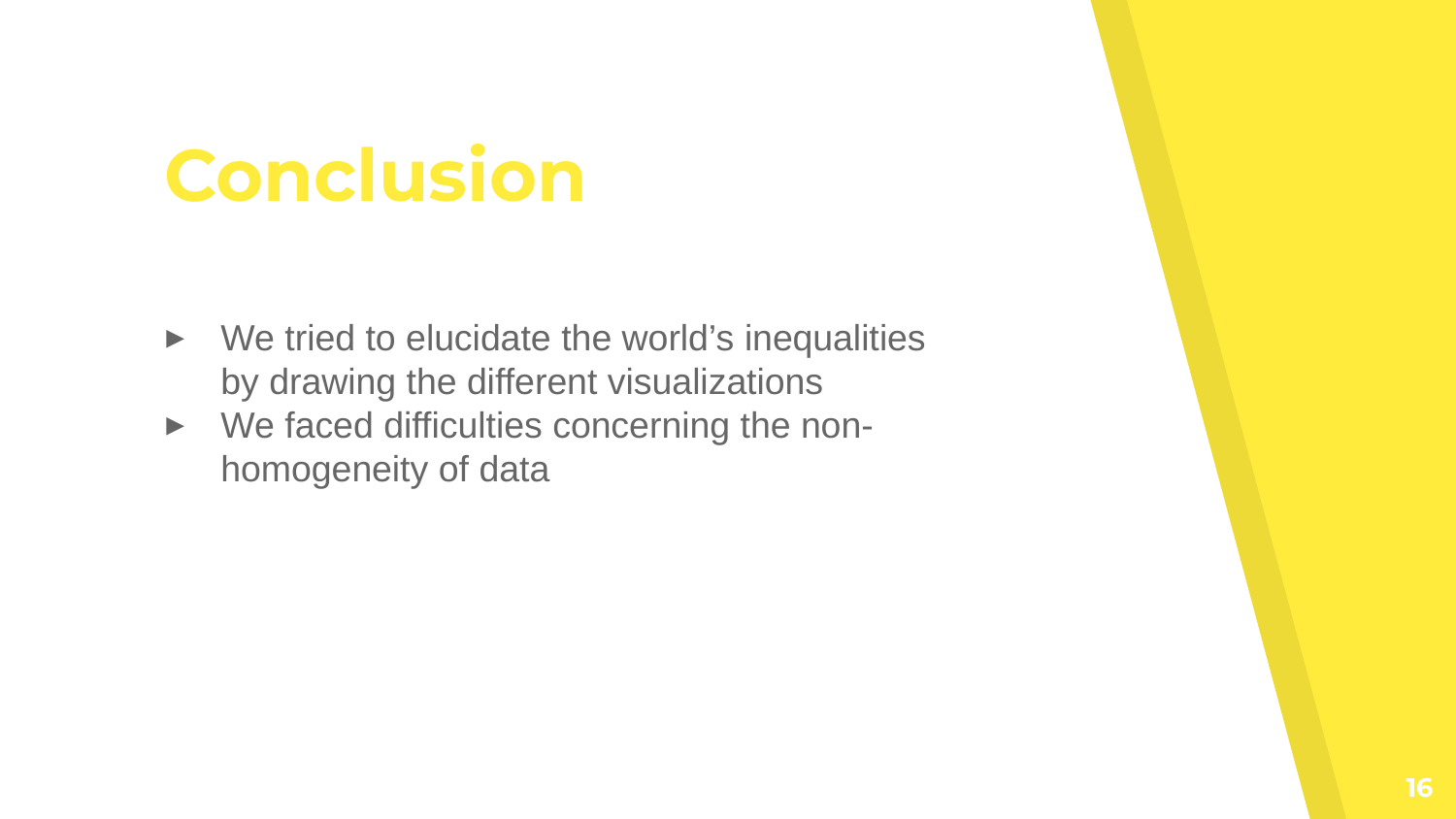

Conclusion

We tried to elucidate the world’s inequalities by drawing the different visualizations
We faced difficulties concerning the non-homogeneity of data

16